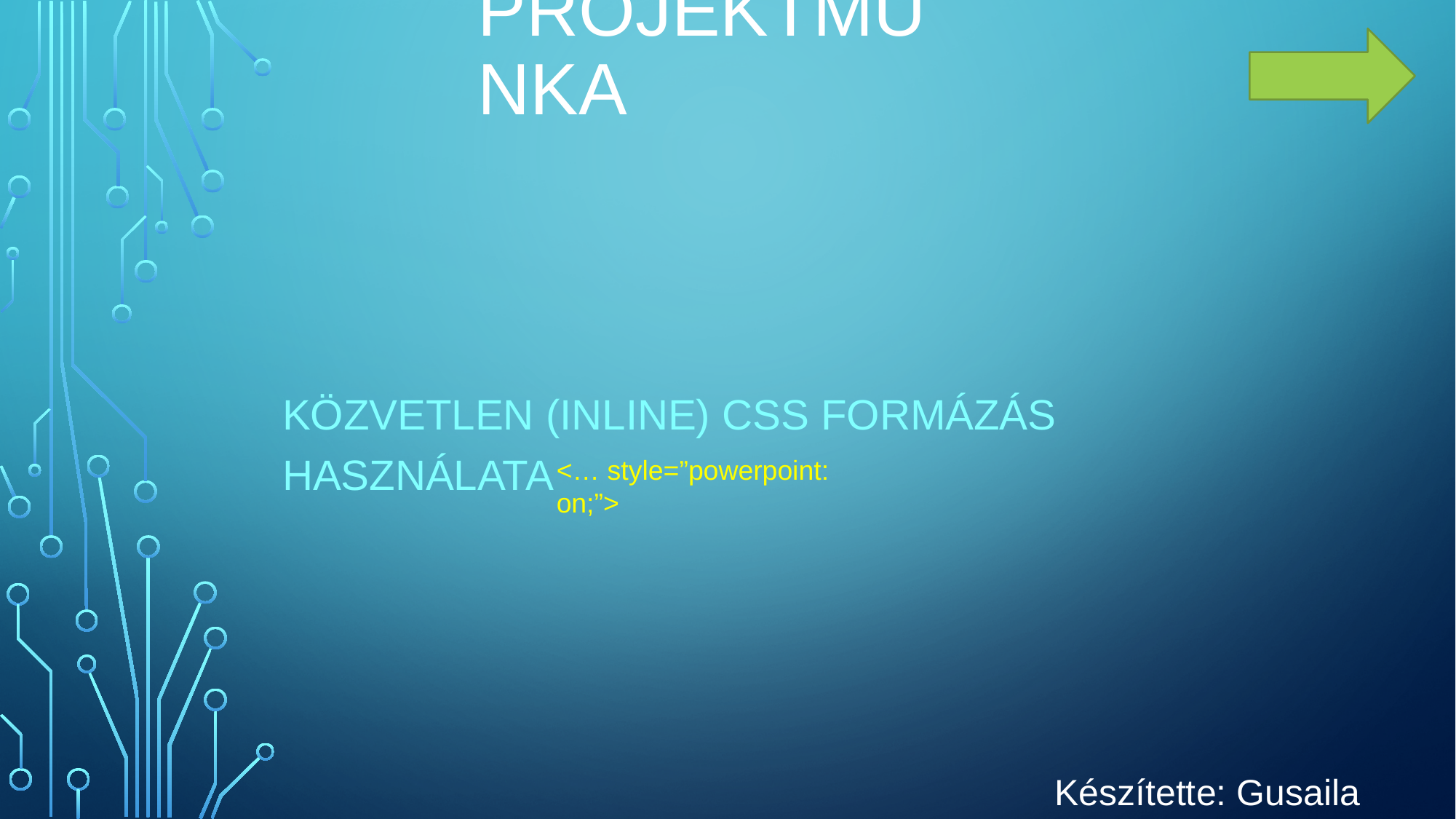

# Projektmunka
Közvetlen (inline) css formázás használata
<… style=”powerpoint: on;”>
Készítette: Gusaila Márkó